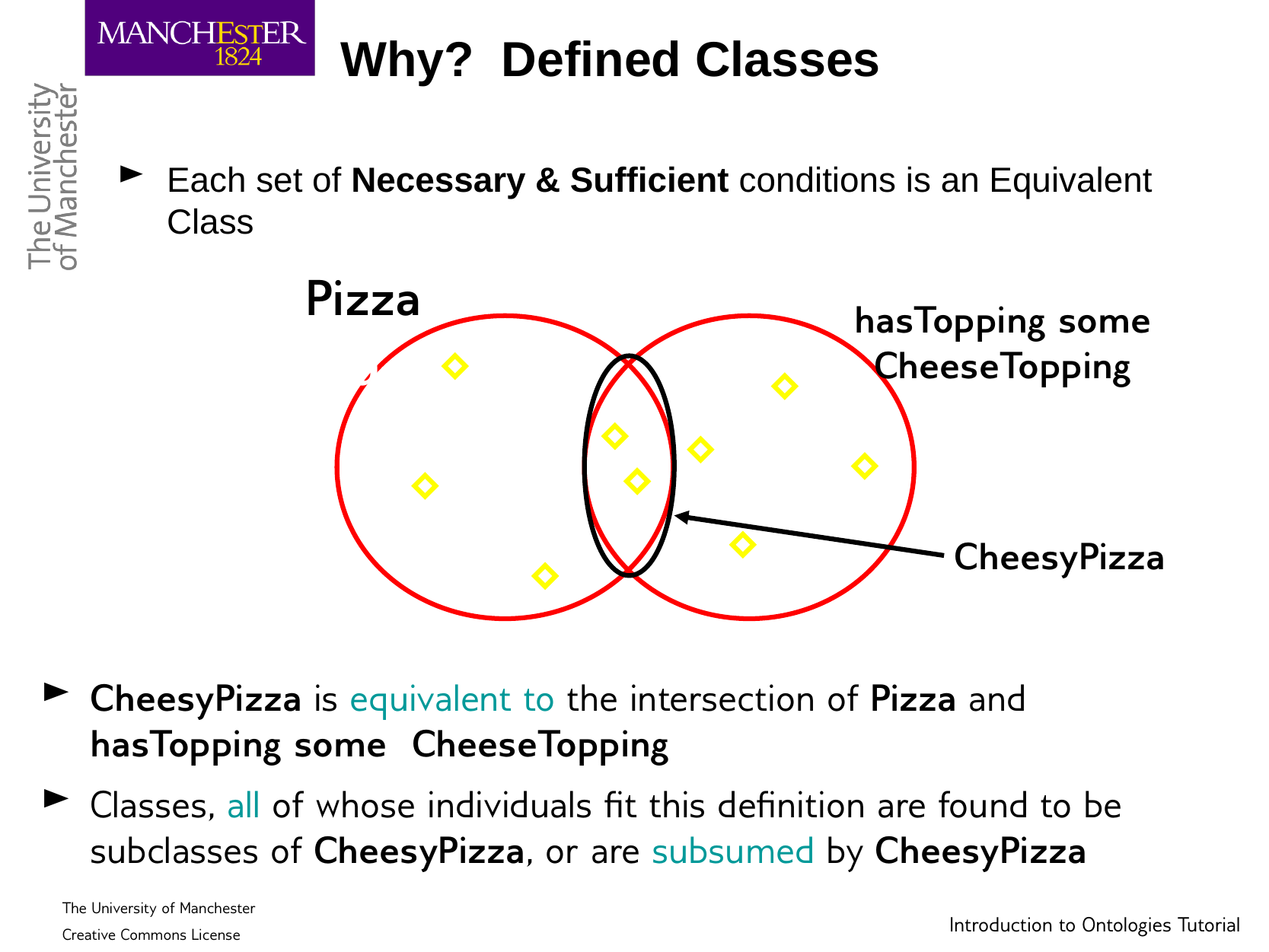

# Why?  Defined Classes
Each set of Necessary & Sufficient conditions is an Equivalent Class
Pizza
hasTopping some CheeseTopping

Pizza

CheesyPizza

CheesyPizza is equivalent to the intersection of Pizza and hasTopping some  CheeseTopping
Classes, all of whose individuals fit this definition are found to be subclasses of CheesyPizza, or are subsumed by CheesyPizza